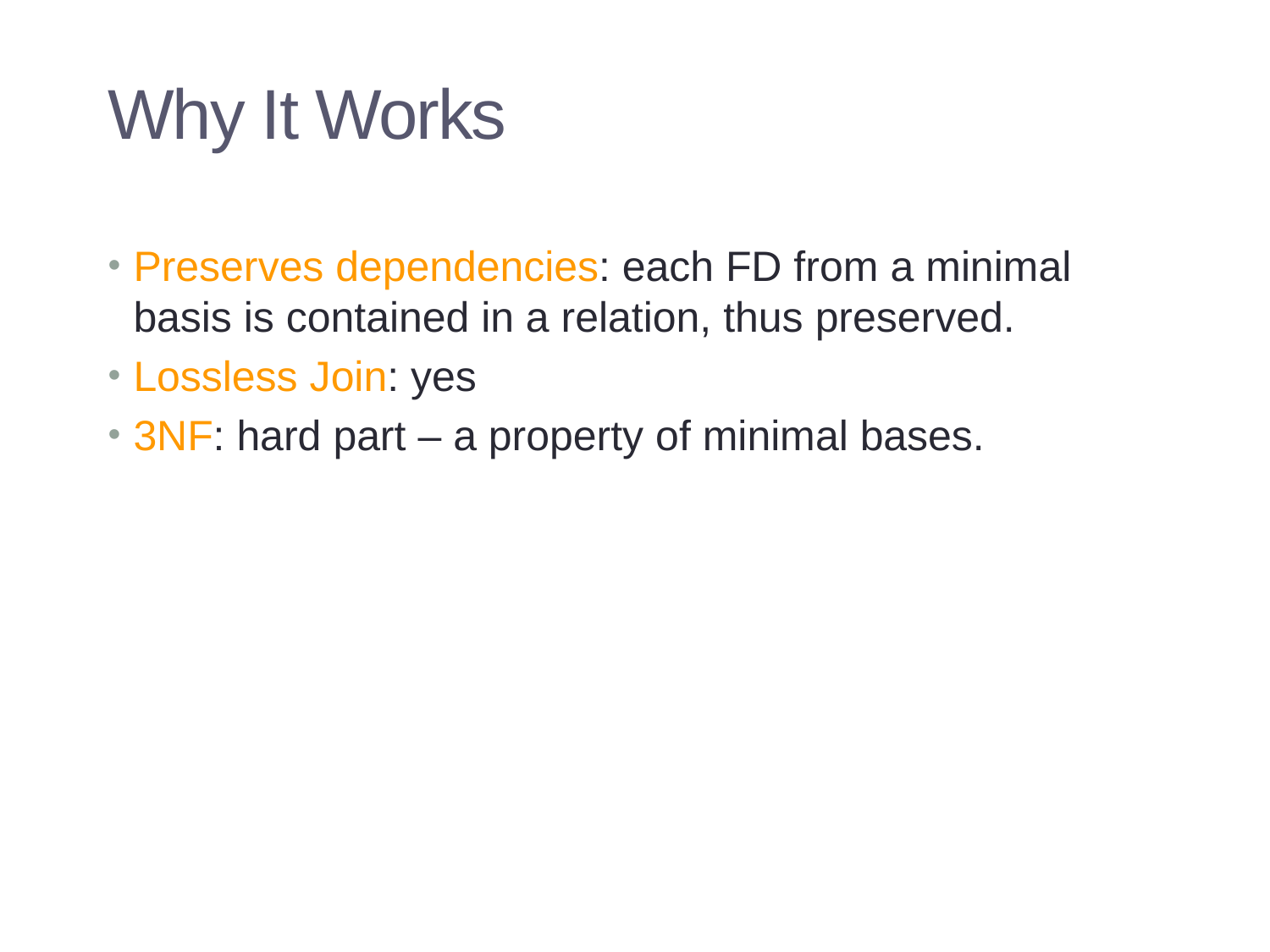

Database Systems and Concepts, CSCI 3030U, UOIT,                    Course Instructor: Jarek Szlichta
61
# Why It Works
Preserves dependencies: each FD from a minimal basis is contained in a relation, thus preserved.
Lossless Join: yes
3NF: hard part – a property of minimal bases.